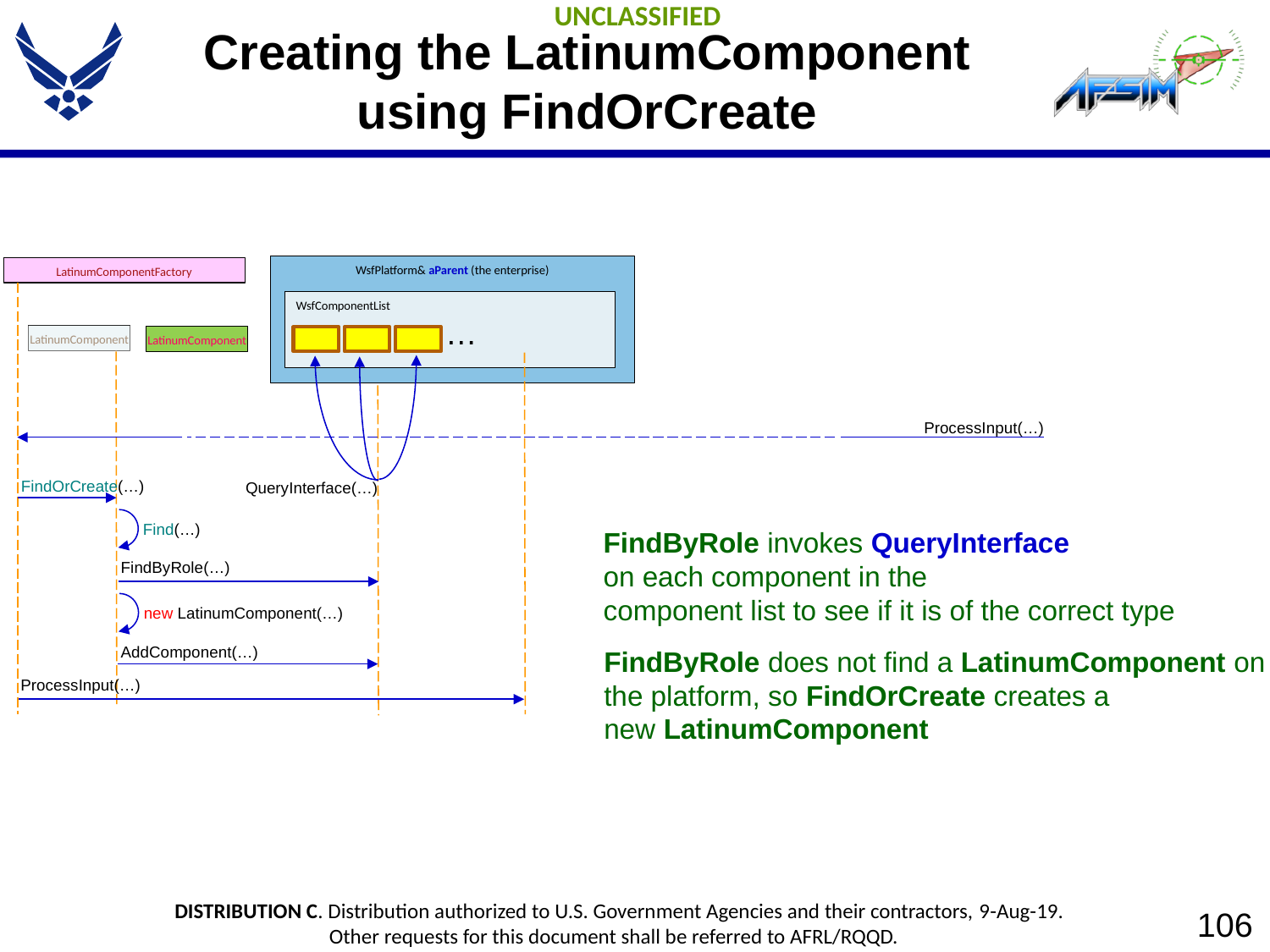

# Creating the LatinumComponent using FindOrCreate

WsfPlatform& aParent (the enterprise)

LatinumComponentFactory
    WsfComponentList

…

LatinumComponent
LatinumComponent

ProcessInput(…)
FindOrCreate(…)
QueryInterface(…)

Find(…)
FindByRole invokes QueryInterface
on each component in the
component list to see if it is of the correct type
FindByRole(…)

new LatinumComponent(…)
AddComponent(…)
FindByRole does not find a LatinumComponent on
the platform, so FindOrCreate creates a
new LatinumComponent
ProcessInput(…)